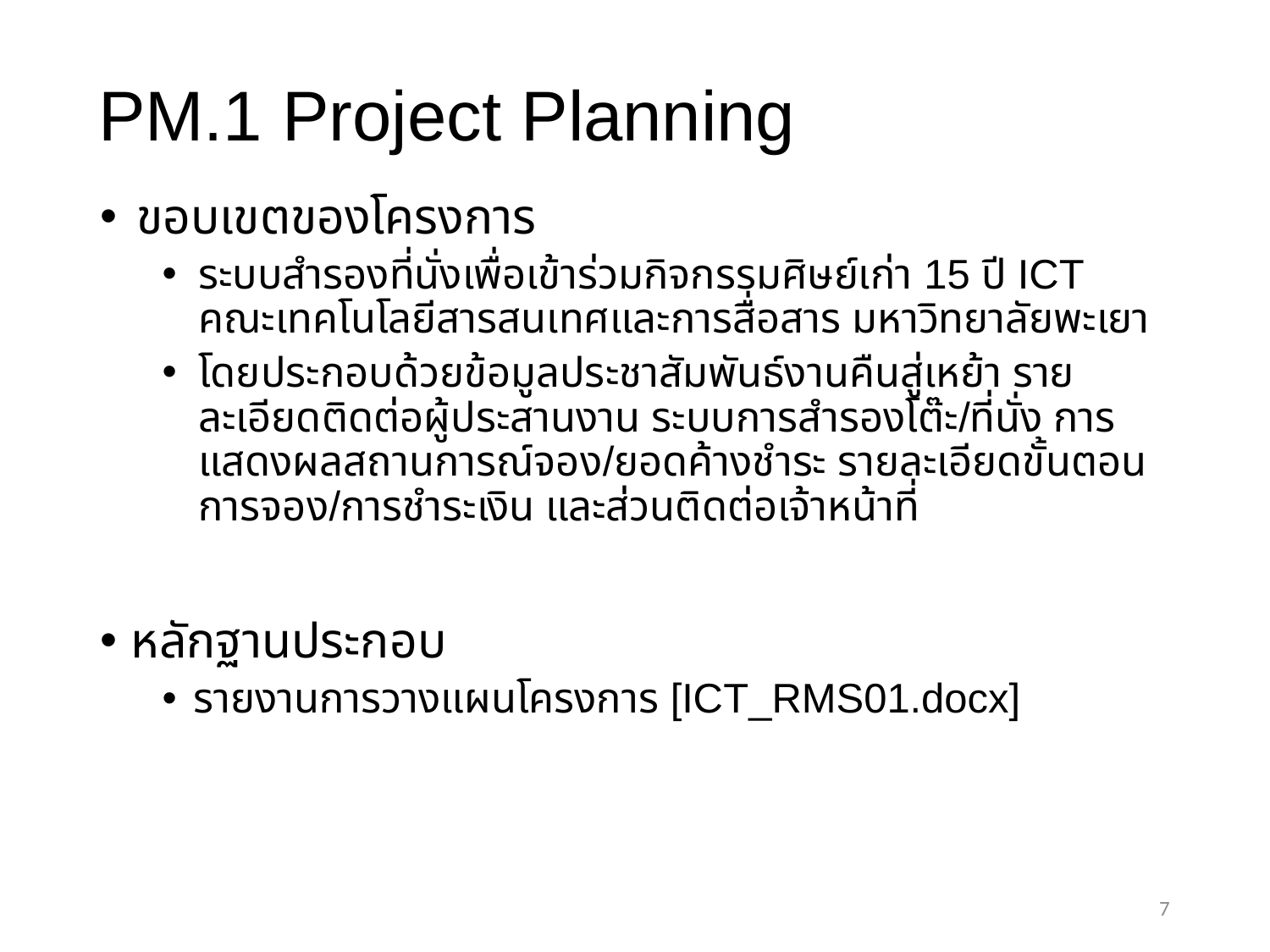

# PM.1 Project Planning
ขอบเขตของโครงการ
ระบบสำรองที่นั่งเพื่อเข้าร่วมกิจกรรมศิษย์เก่า 15 ปี ICT คณะเทคโนโลยีสารสนเทศและการสื่อสาร มหาวิทยาลัยพะเยา
โดยประกอบด้วยข้อมูลประชาสัมพันธ์งานคืนสู่เหย้า รายละเอียดติดต่อผู้ประสานงาน ระบบการสำรองโต๊ะ/ที่นั่ง การแสดงผลสถานการณ์จอง/ยอดค้างชำระ รายละเอียดขั้นตอนการจอง/การชำระเงิน และส่วนติดต่อเจ้าหน้าที่

หลักฐานประกอบ
รายงานการวางแผนโครงการ [ICT_RMS01.docx]

7